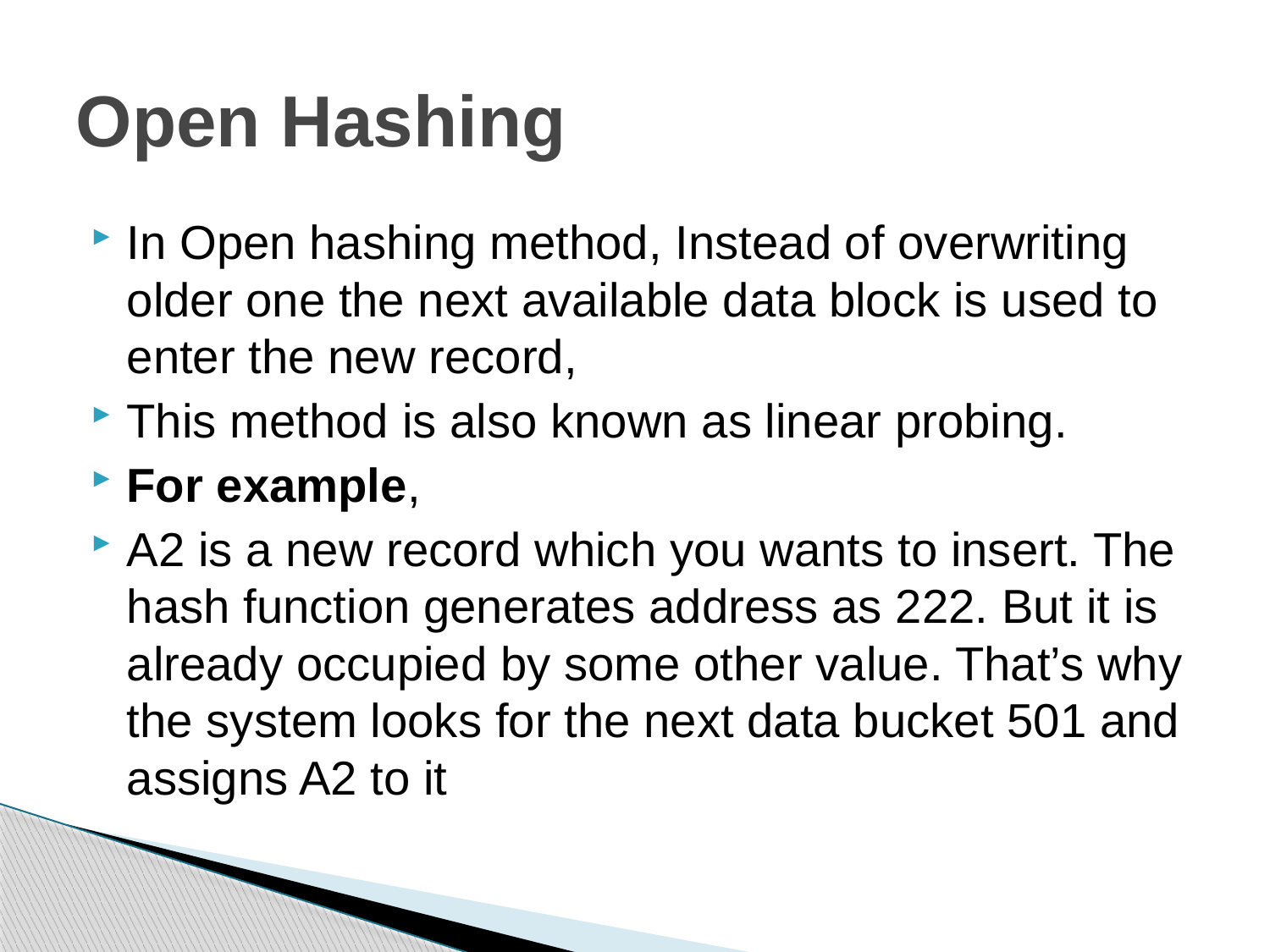

# Open Hashing
In Open hashing method, Instead of overwriting older one the next available data block is used to enter the new record,
This method is also known as linear probing.
For example,
A2 is a new record which you wants to insert. The hash function generates address as 222. But it is already occupied by some other value. That’s why the system looks for the next data bucket 501 and assigns A2 to it